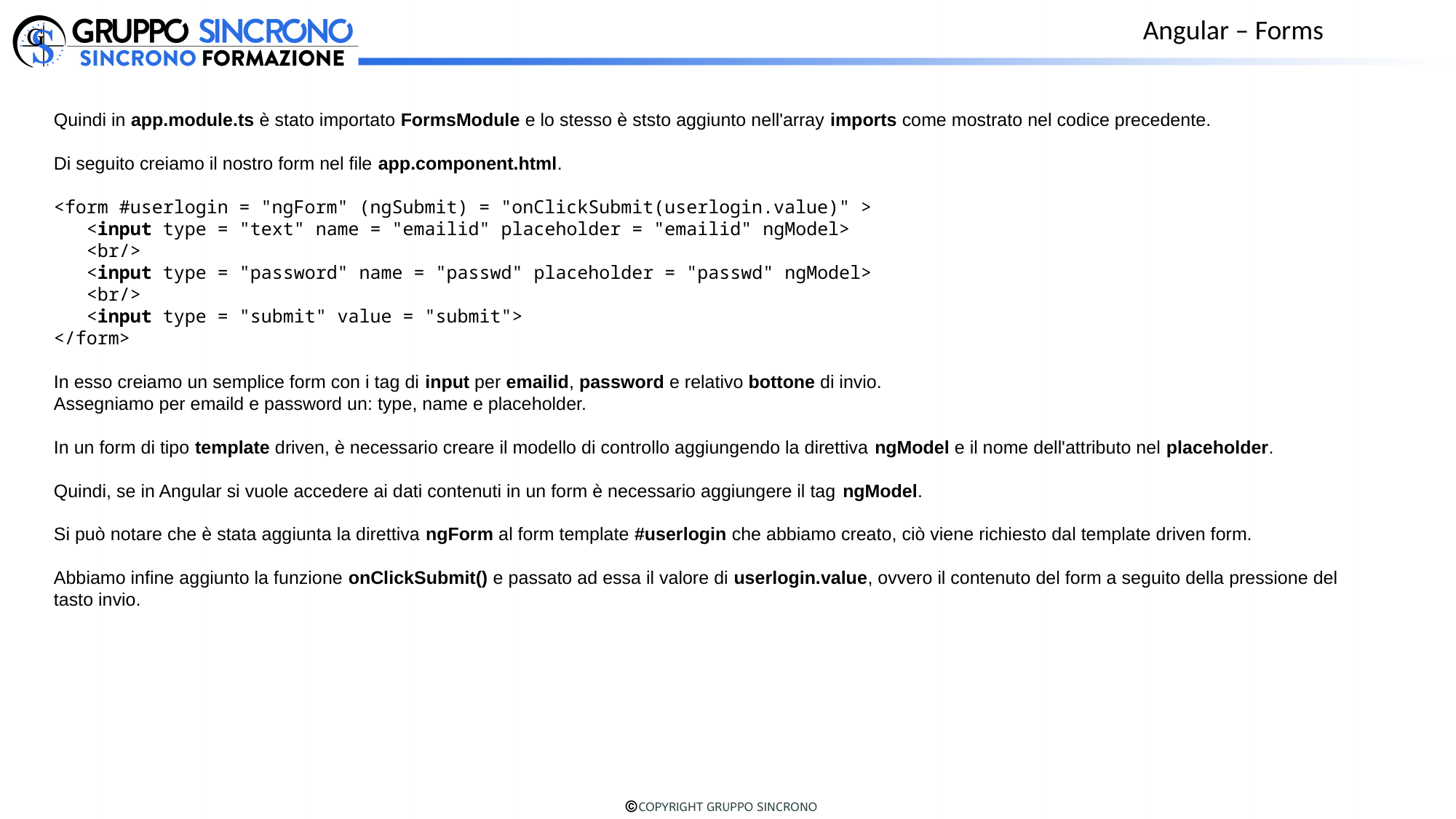

Angular – Forms
Quindi in app.module.ts è stato importato FormsModule e lo stesso è ststo aggiunto nell'array imports come mostrato nel codice precedente.

Di seguito creiamo il nostro form nel file app.component.html.

<form #userlogin = "ngForm" (ngSubmit) = "onClickSubmit(userlogin.value)" >
   <input type = "text" name = "emailid" placeholder = "emailid" ngModel>
   <br/>
   <input type = "password" name = "passwd" placeholder = "passwd" ngModel>
   <br/>
   <input type = "submit" value = "submit">
</form>

In esso creiamo un semplice form con i tag di input per emailid, password e relativo bottone di invio.
Assegniamo per emaild e password un: type, name e placeholder.

In un form di tipo template driven, è necessario creare il modello di controllo aggiungendo la direttiva ngModel e il nome dell'attributo nel placeholder.

Quindi, se in Angular si vuole accedere ai dati contenuti in un form è necessario aggiungere il tag ngModel.

Si può notare che è stata aggiunta la direttiva ngForm al form template #userlogin che abbiamo creato, ciò viene richiesto dal template driven form.

Abbiamo infine aggiunto la funzione onClickSubmit() e passato ad essa il valore di userlogin.value, ovvero il contenuto del form a seguito della pressione del
tasto invio.